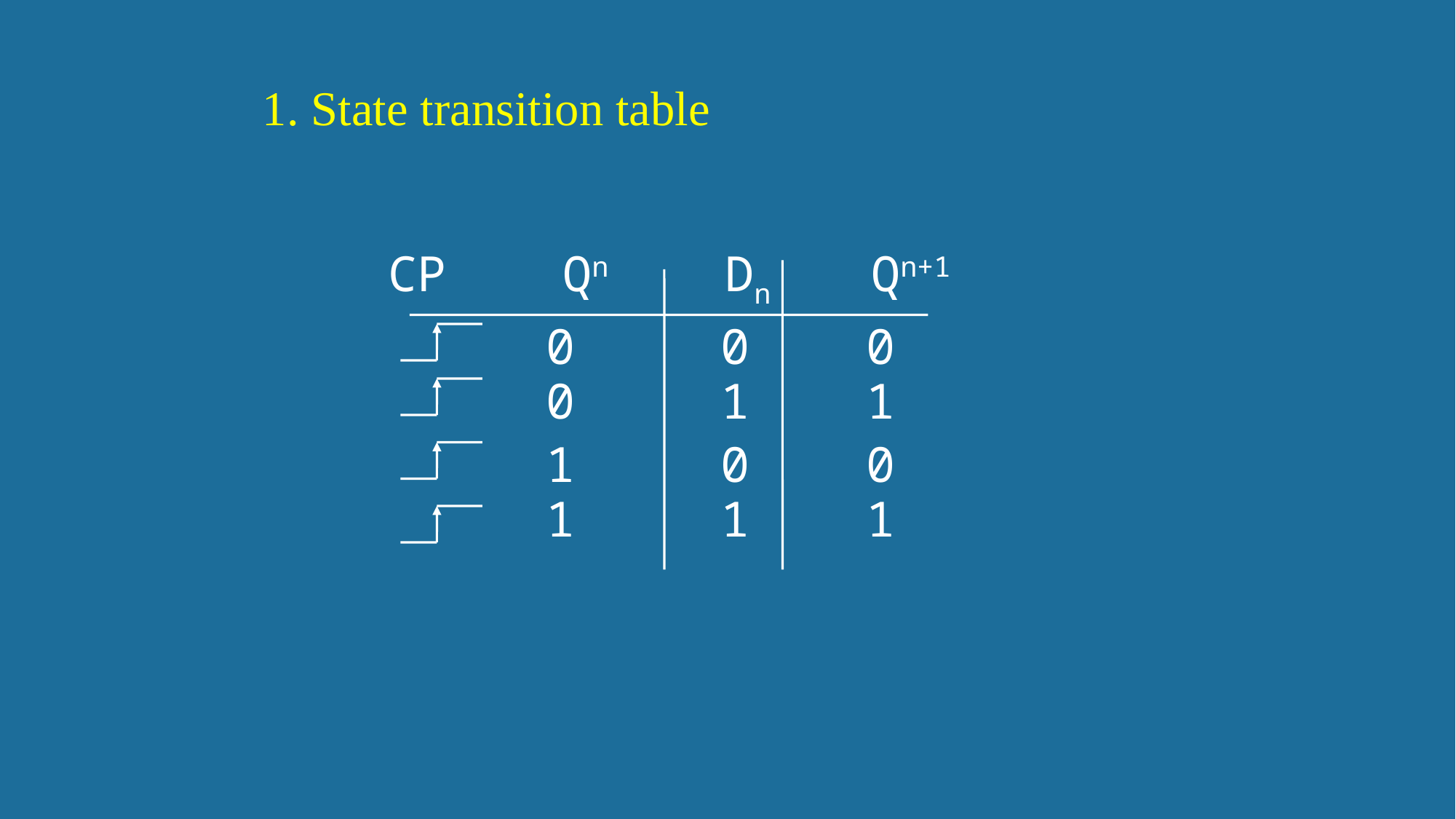

1. State transition table
CP    Qn    Dn      Qn+1

0     0    0

0     1    1

1     0    0

1     1    1